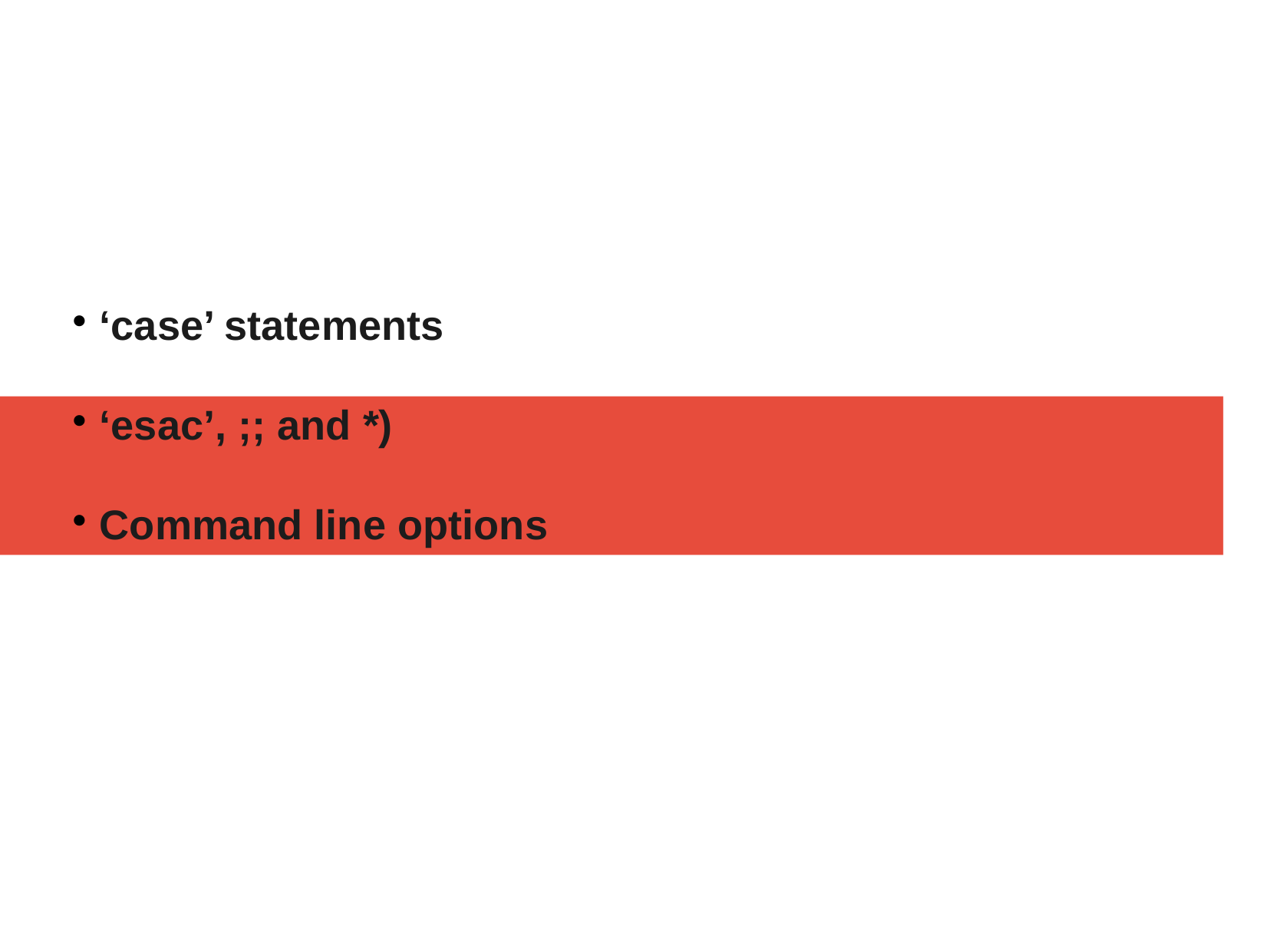

Walkthrough – Loops

‘case’ statements

‘esac’, ;; and *)

Command line options